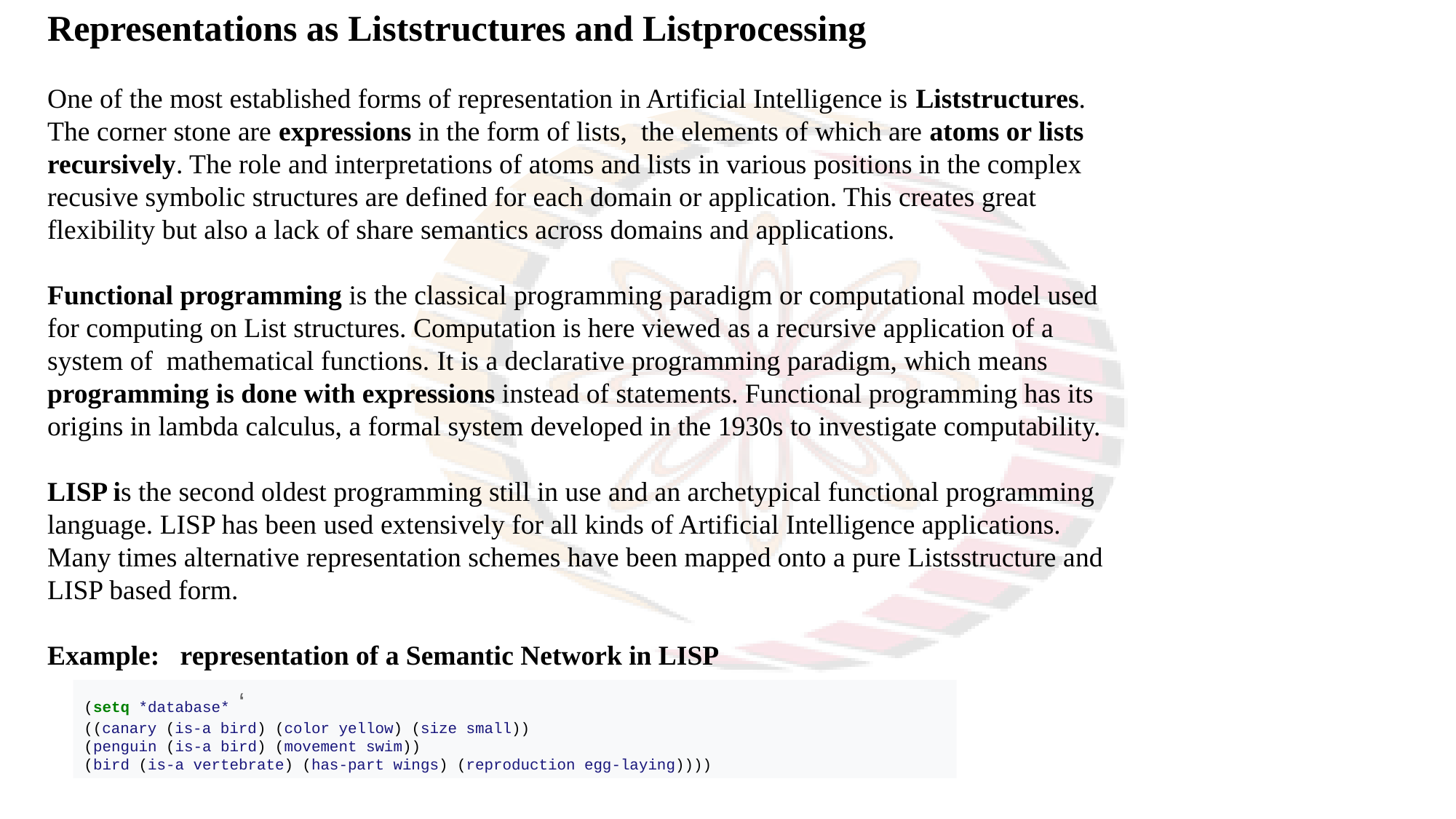

Representations as Liststructures and Listprocessing

One of the most established forms of representation in Artificial Intelligence is Liststructures. The corner stone are expressions in the form of lists,  the elements of which are atoms or lists recursively. The role and interpretations of atoms and lists in various positions in the complex recusive symbolic structures are defined for each domain or application. This creates great flexibility but also a lack of share semantics across domains and applications.

Functional programming is the classical programming paradigm or computational model used for computing on List structures. Computation is here viewed as a recursive application of a system of  mathematical functions. It is a declarative programming paradigm, which means programming is done with expressions instead of statements. Functional programming has its origins in lambda calculus, a formal system developed in the 1930s to investigate computability.

LISP is the second oldest programming still in use and an archetypical functional programming language. LISP has been used extensively for all kinds of Artificial Intelligence applications. Many times alternative representation schemes have been mapped onto a pure Listsstructure and LISP based form.

Example:   representation of a Semantic Network in LISP

(setq *database* ‘
((canary (is-a bird) (color yellow) (size small))
(penguin (is-a bird) (movement swim))
(bird (is-a vertebrate) (has-part wings) (reproduction egg-laying))))